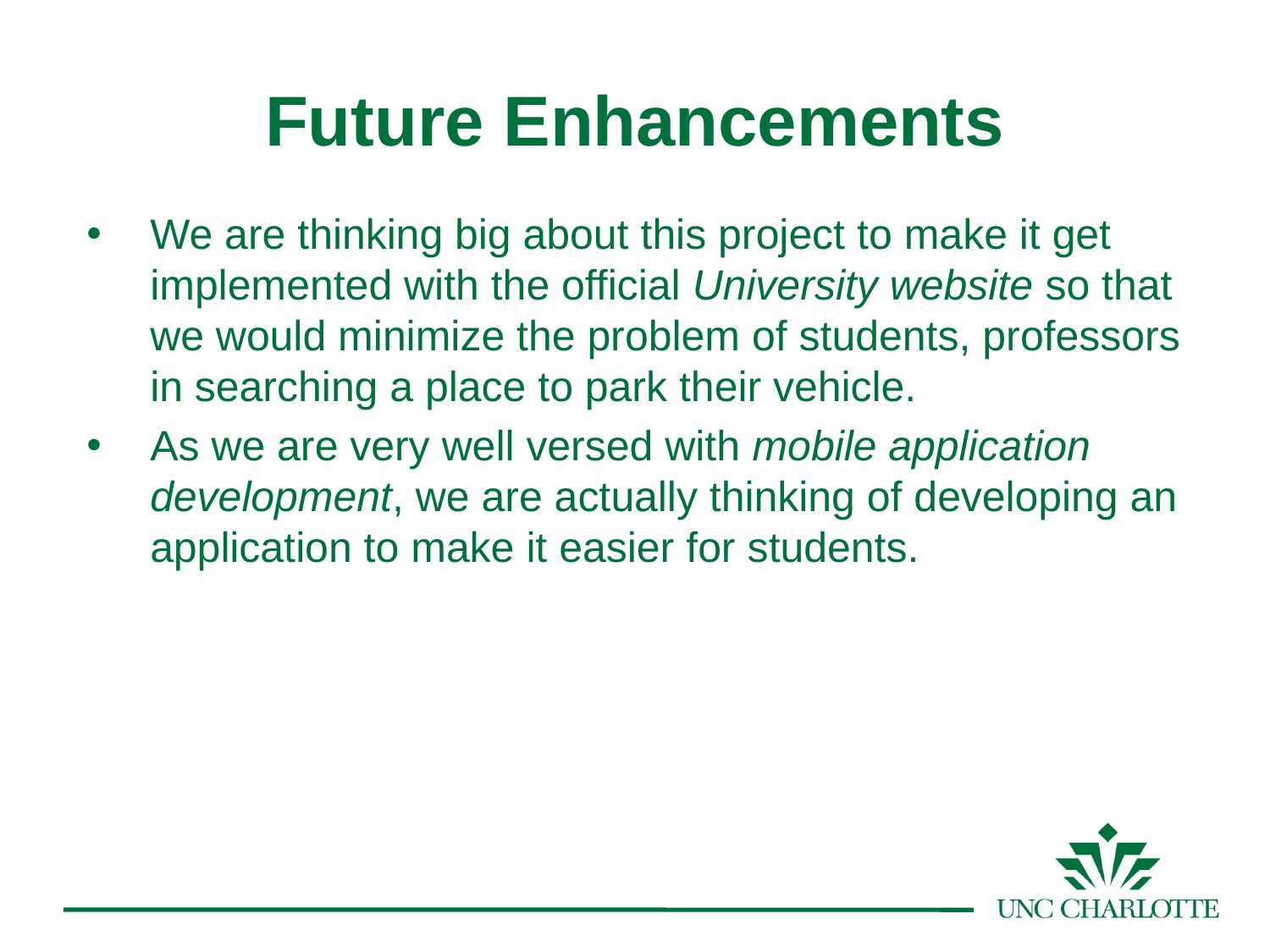

# Future Enhancements
We are thinking big about this project to make it get implemented with the official University website so that we would minimize the problem of students, professors in searching a place to park their vehicle.
As we are very well versed with mobile application development, we are actually thinking of developing an application to make it easier for students.